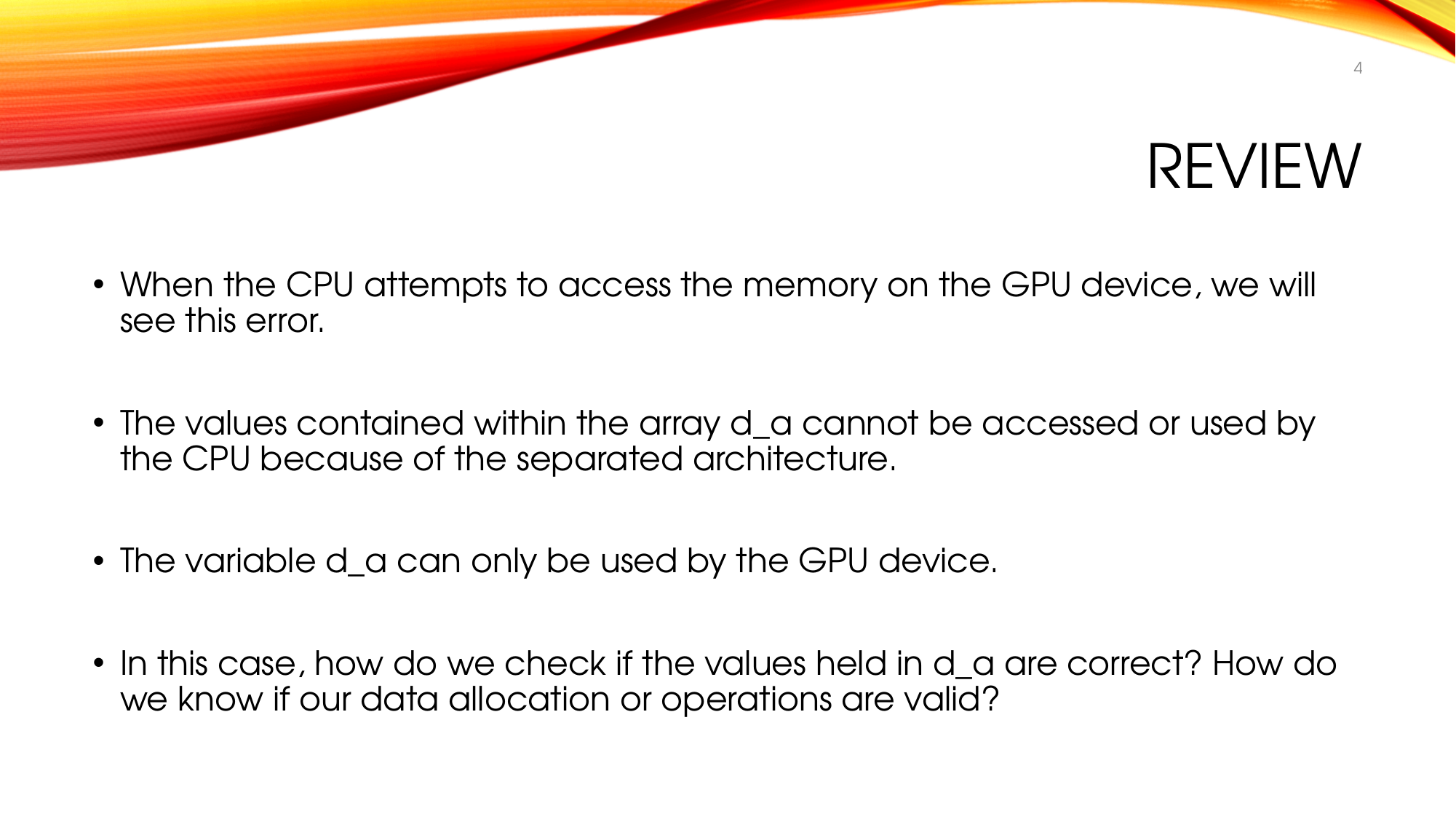

4
# Review
When the CPU attempts to access the memory on the GPU device, we will see this error.

The values contained within the array d_a cannot be accessed or used by the CPU because of the separated architecture.

The variable d_a can only be used by the GPU device.

In this case, how do we check if the values held in d_a are correct? How do we know if our data allocation or operations are valid?